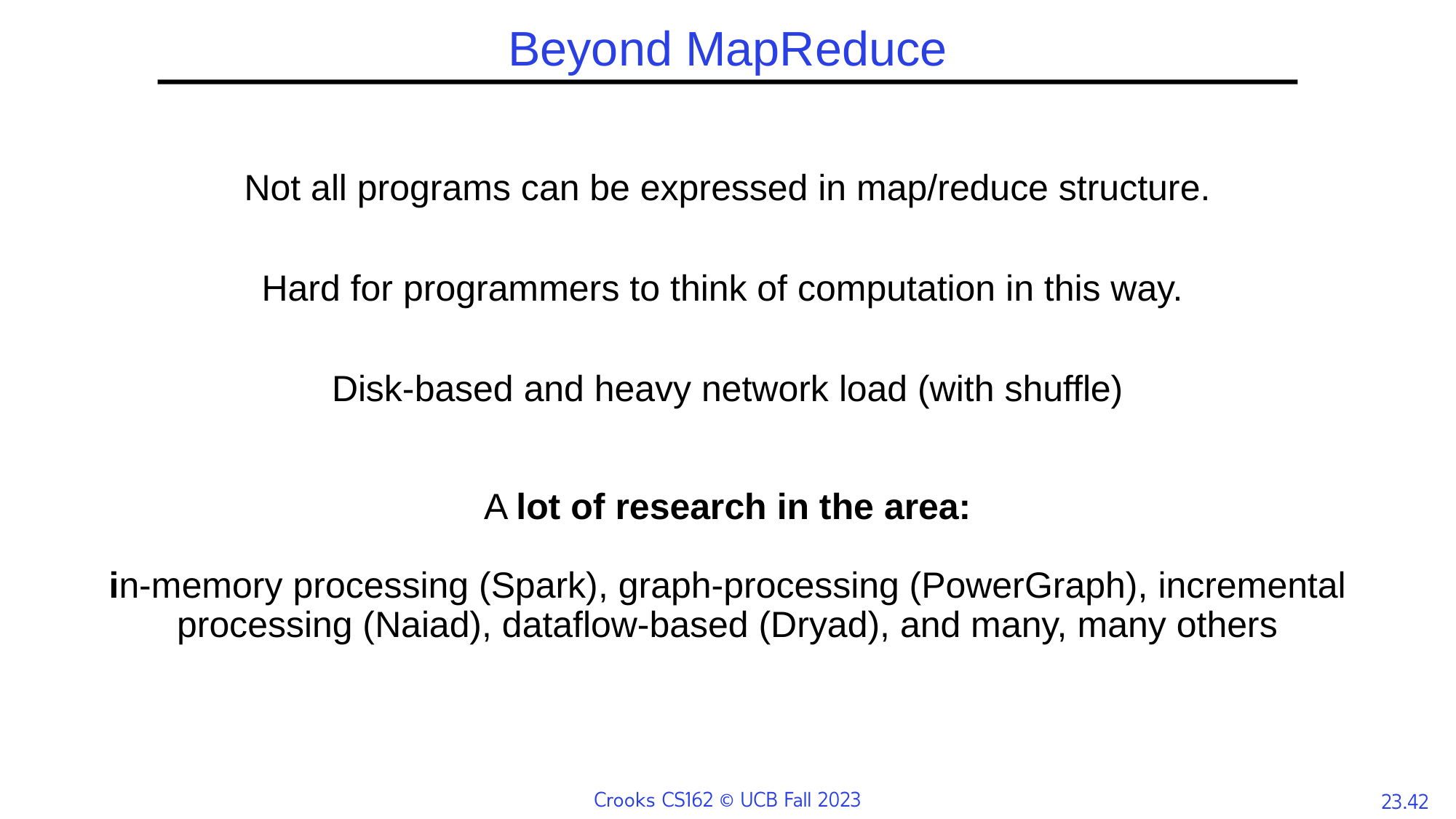

# Beyond MapReduce
Not all programs can be expressed in map/reduce structure.

Hard for programmers to think of computation in this way.

Disk-based and heavy network load (with shuffle)
A lot of research in the area:
in-memory processing (Spark), graph-processing (PowerGraph), incremental processing (Naiad), dataflow-based (Dryad), and many, many others